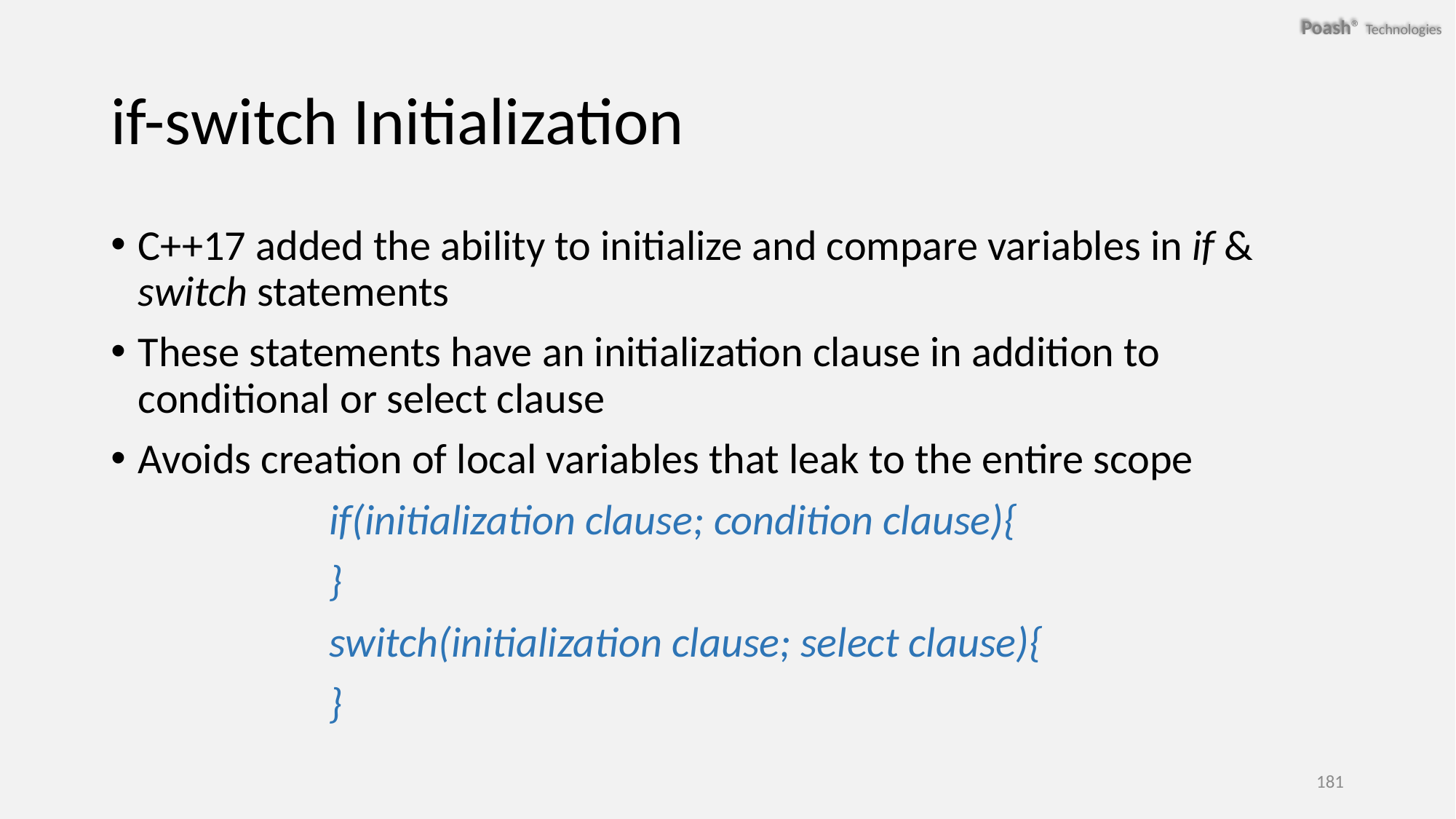

# if-switch Initialization
C++17 added the ability to initialize and compare variables in if & switch statements
These statements have an initialization clause in addition to conditional or select clause
Avoids creation of local variables that leak to the entire scope
		if(initialization clause; condition clause){
		}
		switch(initialization clause; select clause){
		}

181